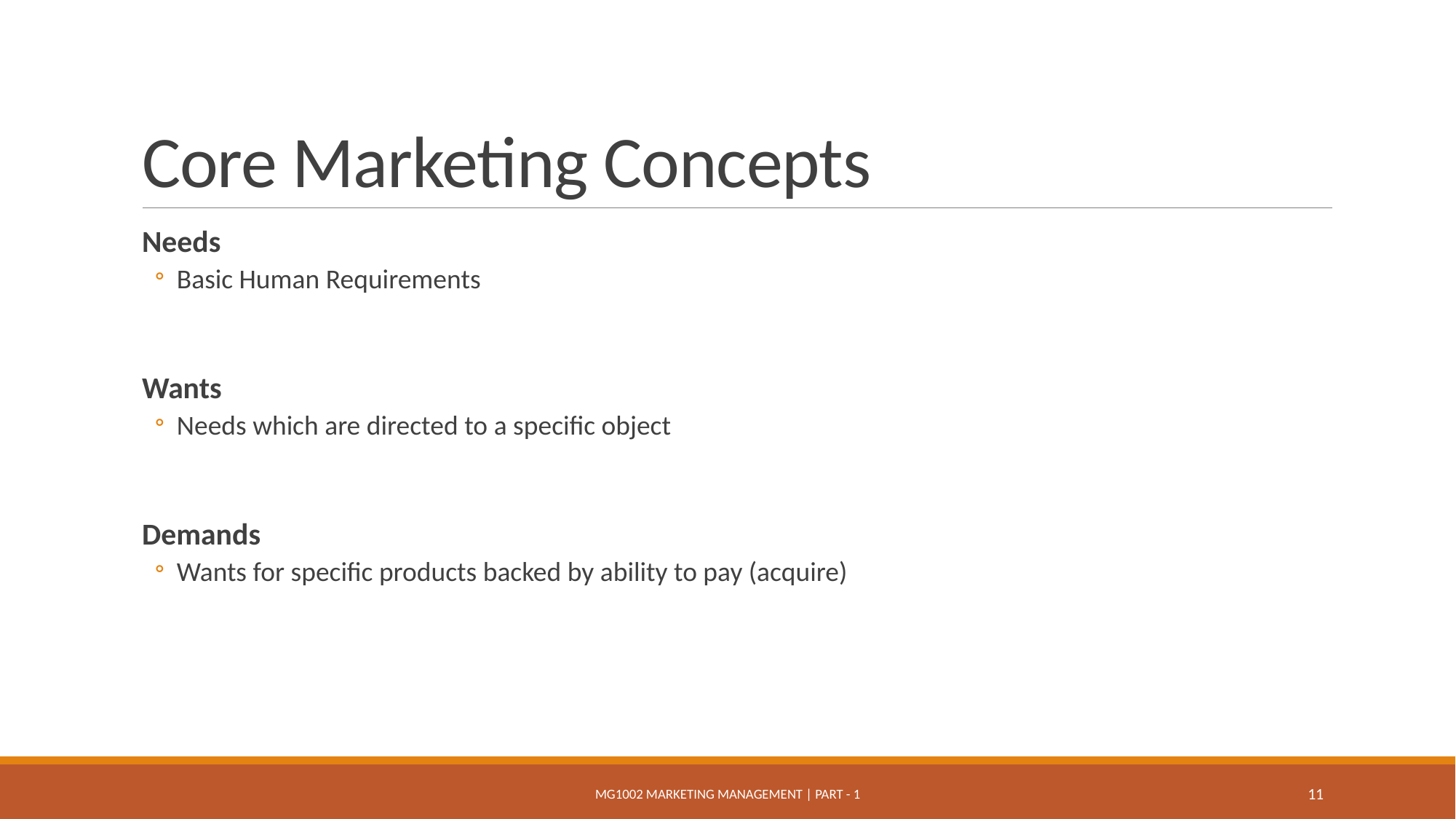

# Core Marketing Concepts
Needs
Basic Human Requirements

Wants
Needs which are directed to a specific object

Demands
Wants for specific products backed by ability to pay (acquire)
MG1002 Marketing Management | Part - 1
11